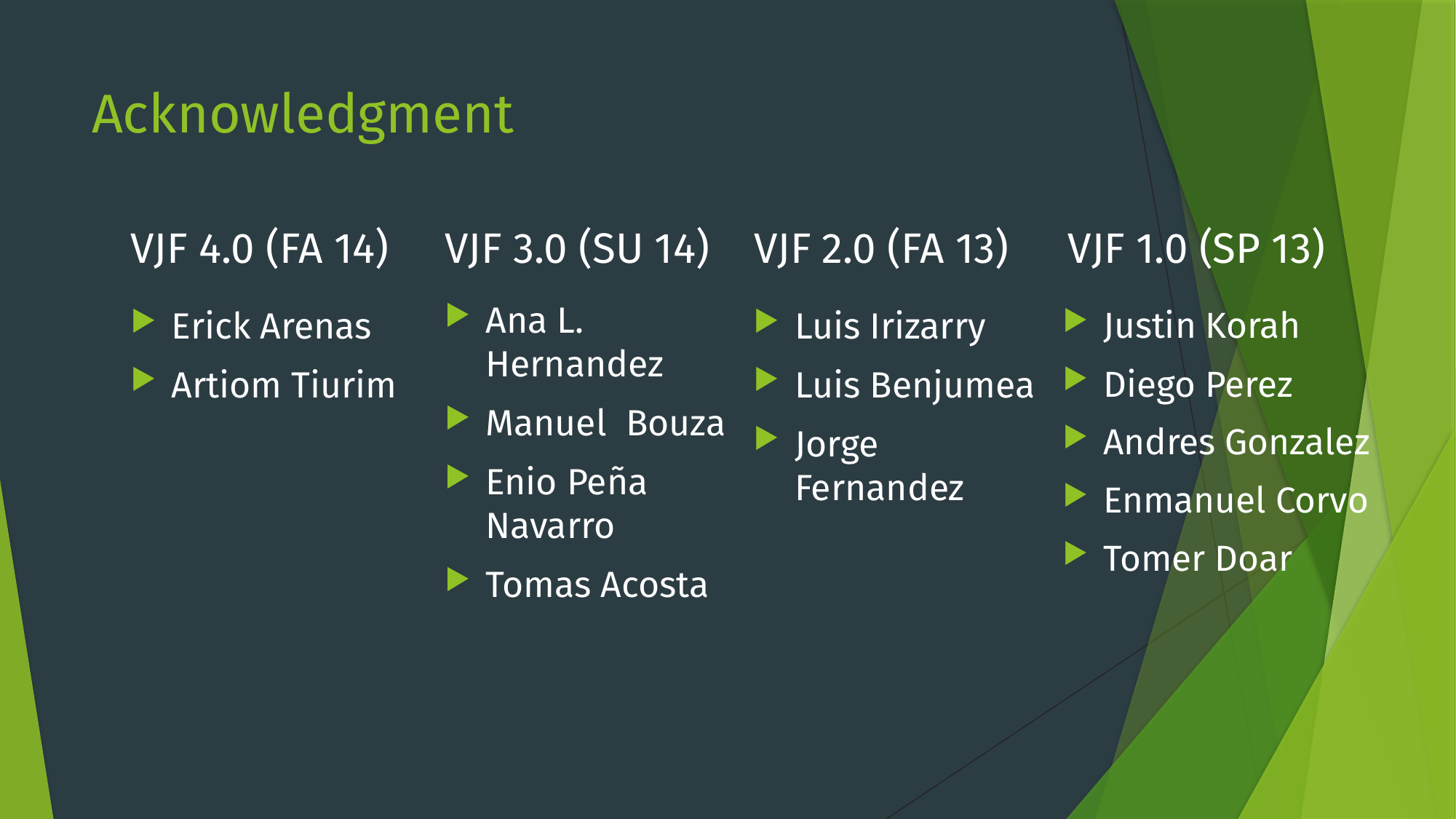

# Acknowledgment
VJF 4.0 (FA 14)
VJF 1.0 (SP 13)
VJF 3.0 (SU 14)
VJF 2.0 (FA 13)
Ana L. Hernandez
Manuel  Bouza
Enio Peña Navarro
Tomas Acosta
Erick Arenas
Artiom Tiurim

Justin Korah
Diego Perez
Andres Gonzalez
Enmanuel Corvo
Tomer Doar
Luis Irizarry
Luis Benjumea
Jorge Fernandez